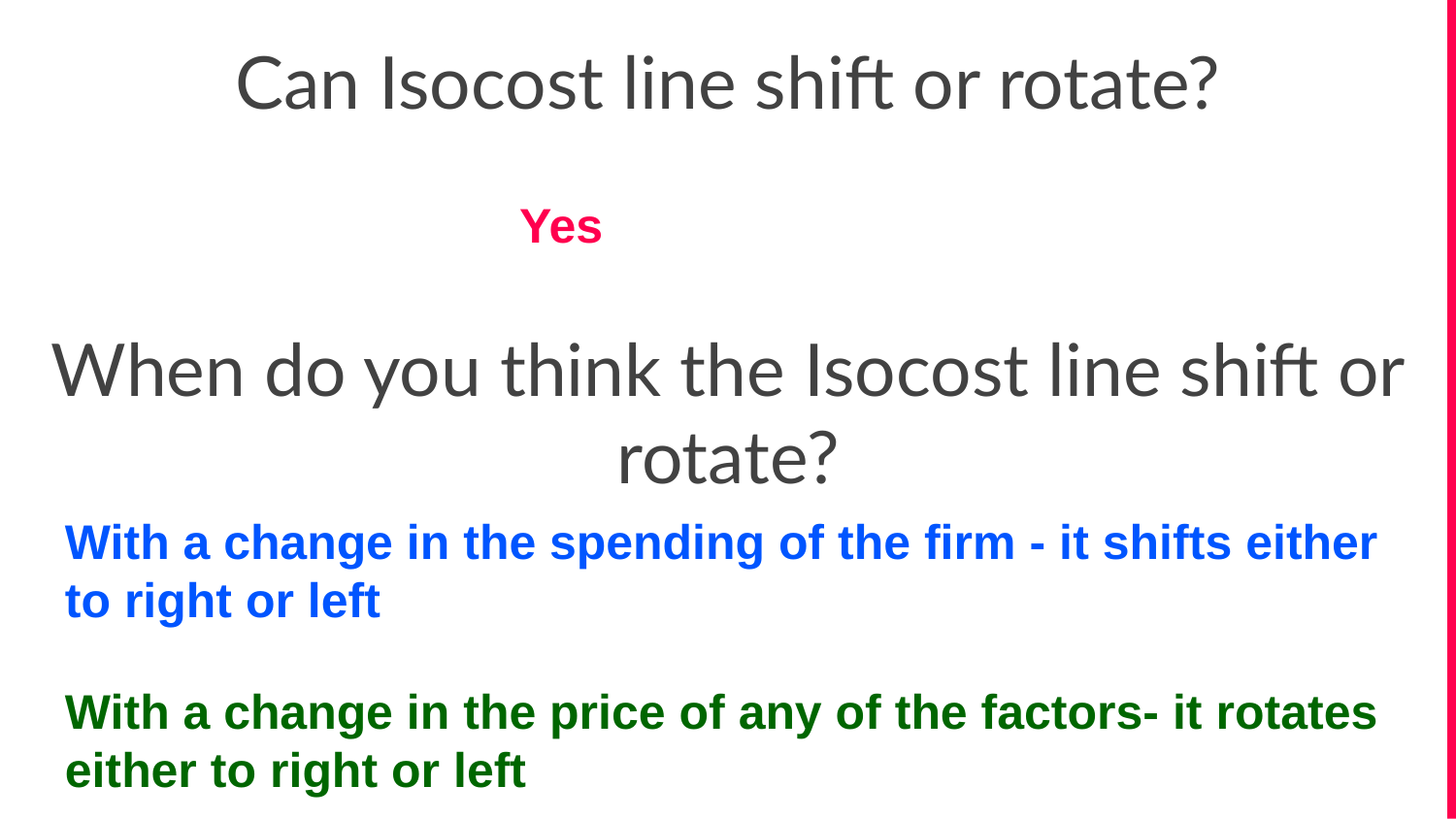

Can Isocost line shift or rotate?
Yes
When do you think the Isocost line shift or rotate?
With a change in the spending of the firm - it shifts either to right or left
With a change in the price of any of the factors- it rotates either to right or left